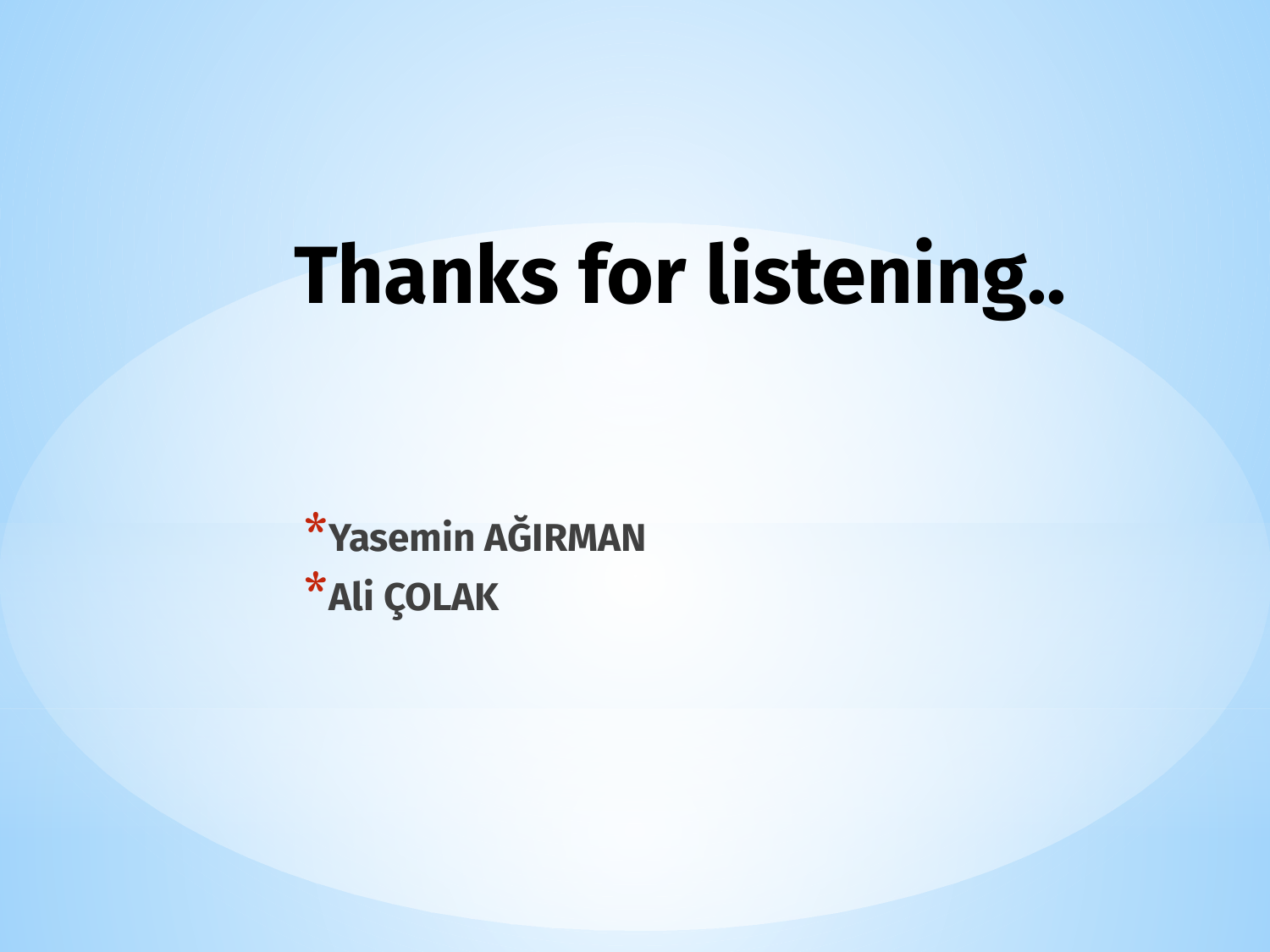

# Thanks for listening..
Yasemin AĞIRMAN
Ali ÇOLAK